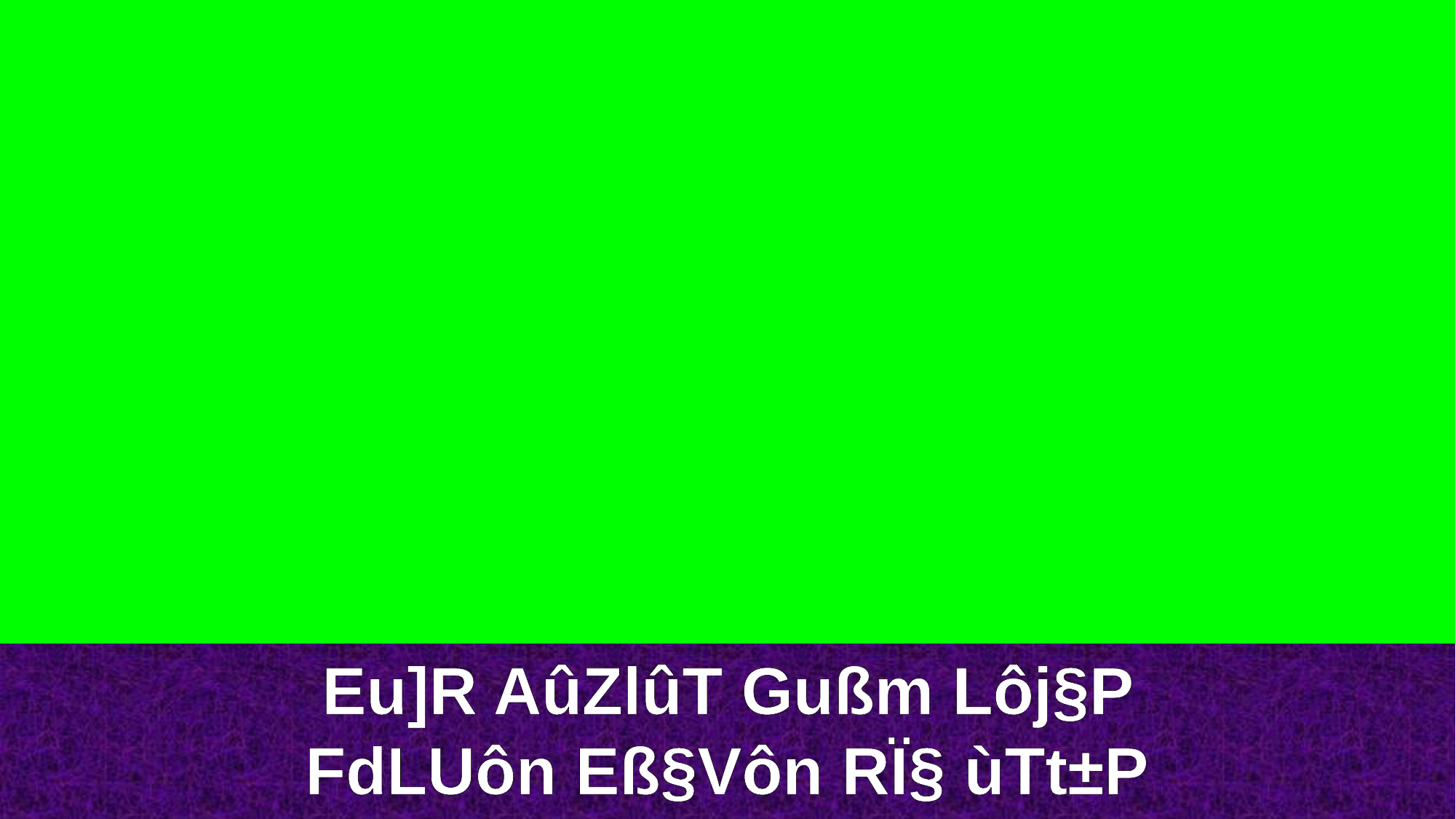

Eu]R AûZlûT Gußm Lôj§P FdLUôn Eß§Vôn RÏ§ ùTt±P